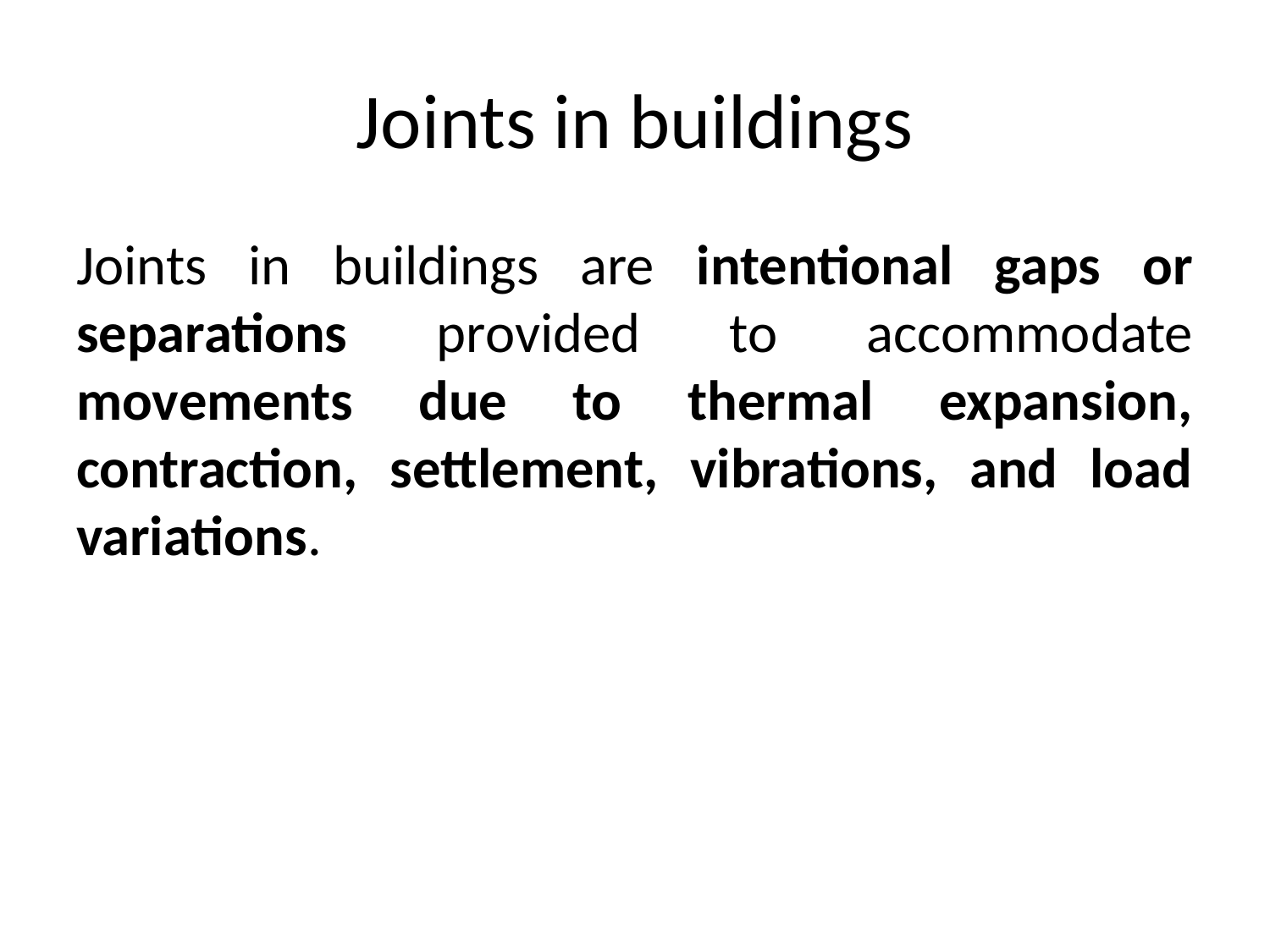

# Joints in buildings
Joints in buildings are intentional gaps or separations provided to accommodate movements due to thermal expansion, contraction, settlement, vibrations, and load variations.